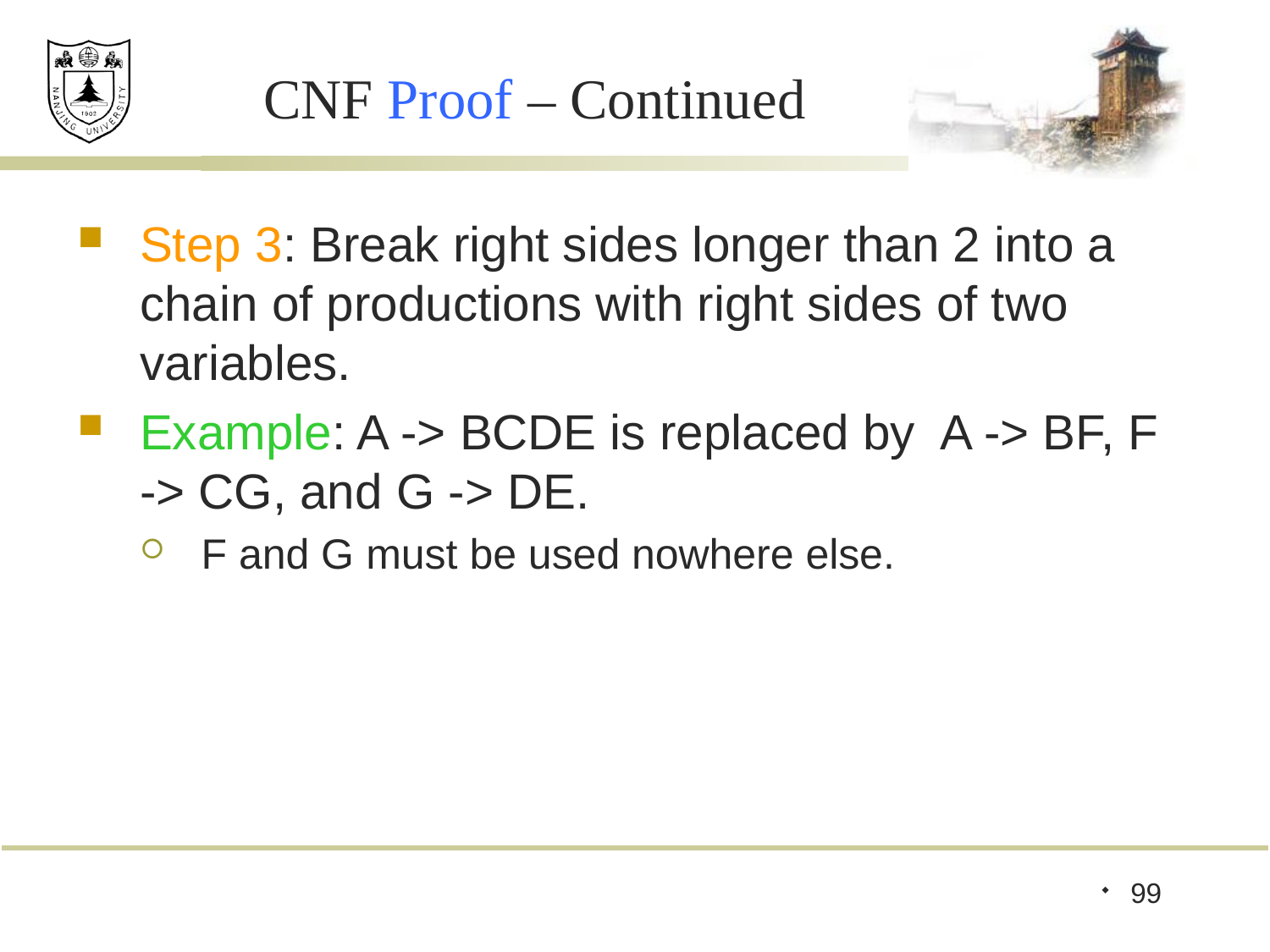

# CNF Proof – Continued
Step 3: Break right sides longer than 2 into a chain of productions with right sides of two variables.
Example: A -> BCDE is replaced by  A -> BF, F -> CG, and G -> DE.
F and G must be used nowhere else.
99